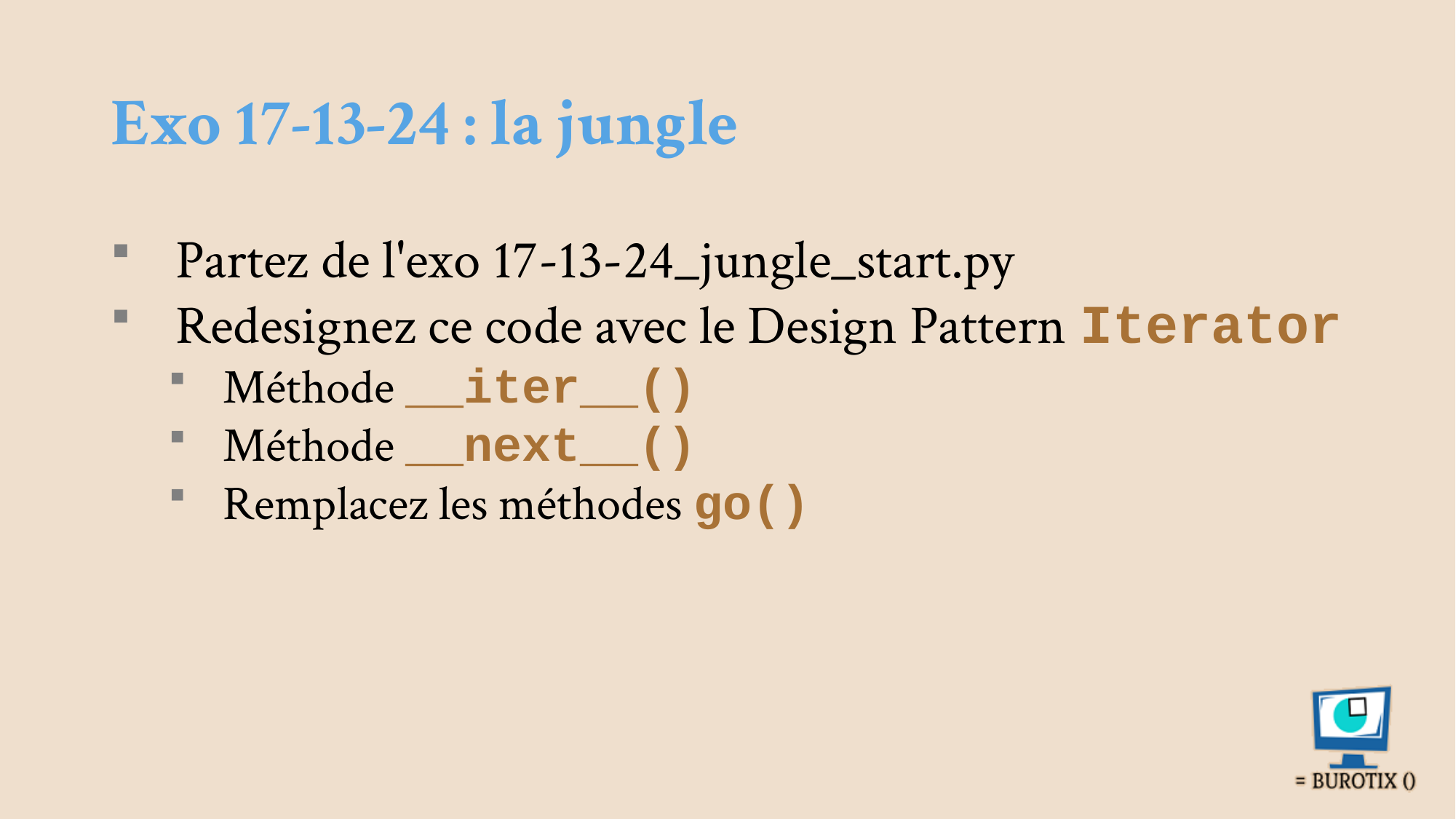

# Exo 17-13-24 : la jungle
Partez de l'exo 17-13-24_jungle_start.py
Redesignez ce code avec le Design Pattern Iterator
Méthode __iter__()
Méthode __next__()
Remplacez les méthodes go()